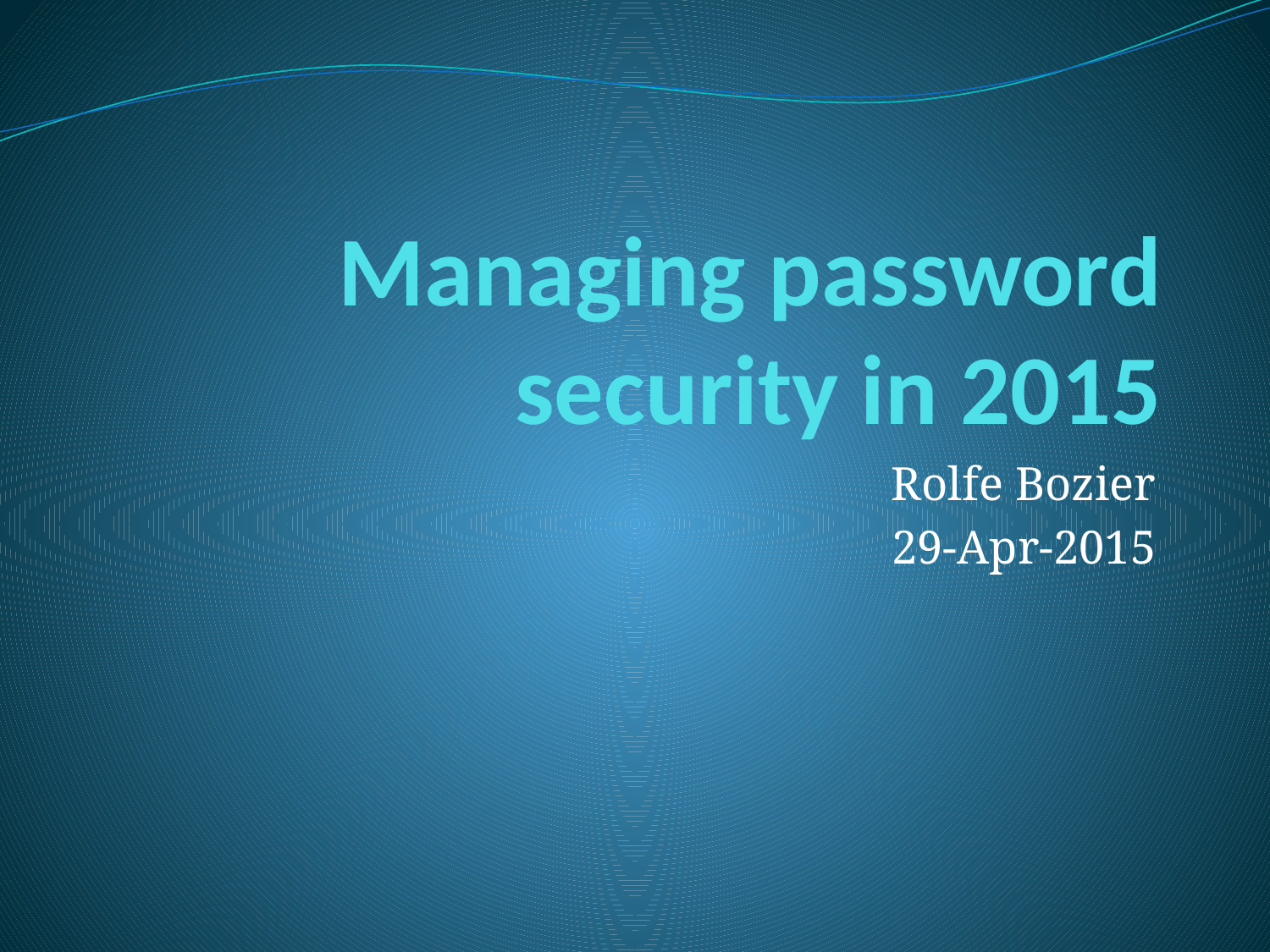

# Managing password security in 2015
Rolfe Bozier
29-Apr-2015
This work is licensed under a Creative Commons Attribution 4.0 International License.